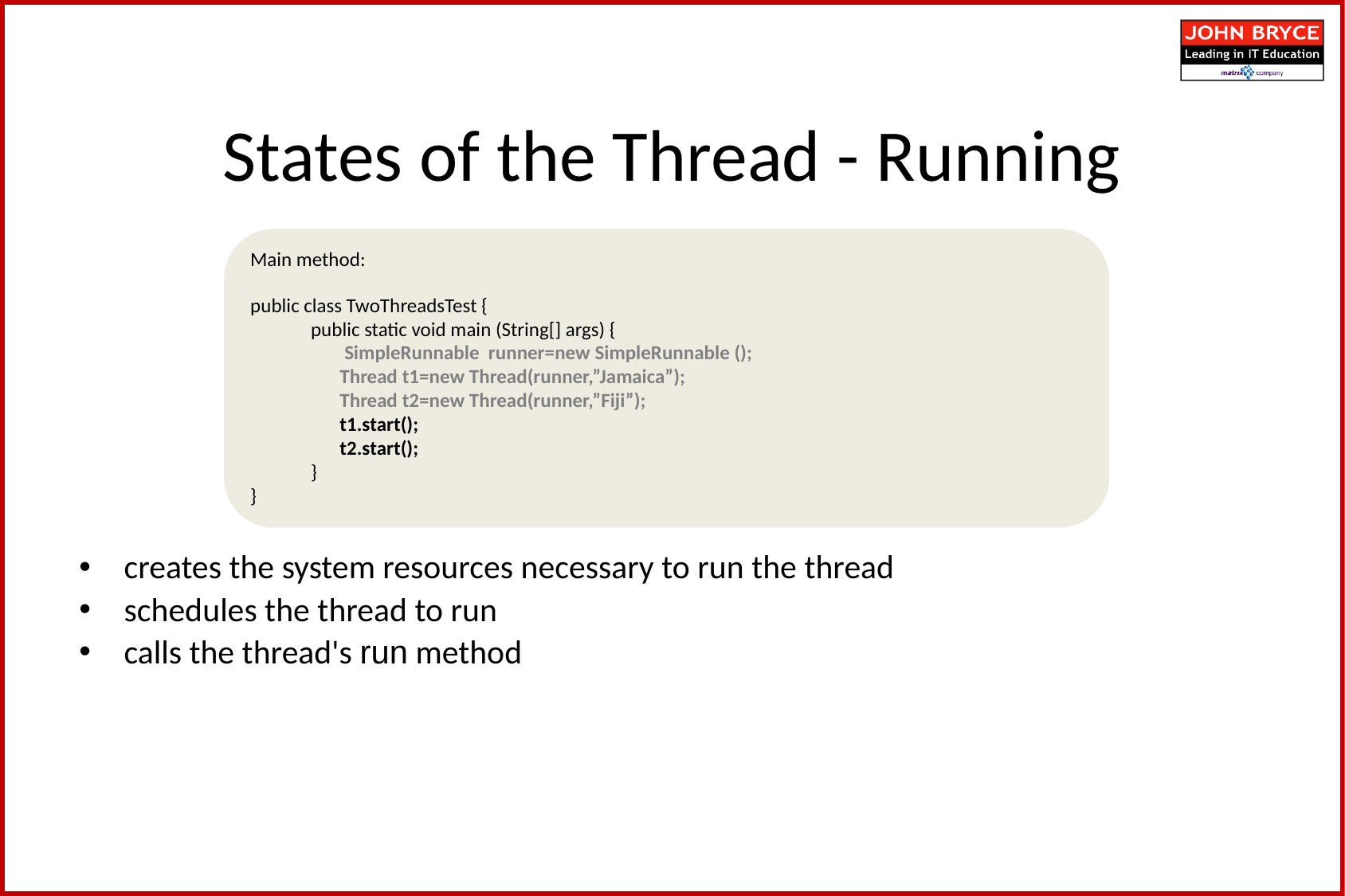

States of the Thread - Running
Main method:

public class TwoThreadsTest {
	public static void main (String[] args) {
		 SimpleRunnable  runner=new SimpleRunnable ();
		Thread t1=new Thread(runner,”Jamaica”);
		Thread t2=new Thread(runner,”Fiji”);
		t1.start();
		t2.start();
	}
}
creates the system resources necessary to run the thread
schedules the thread to run
calls the thread's run method